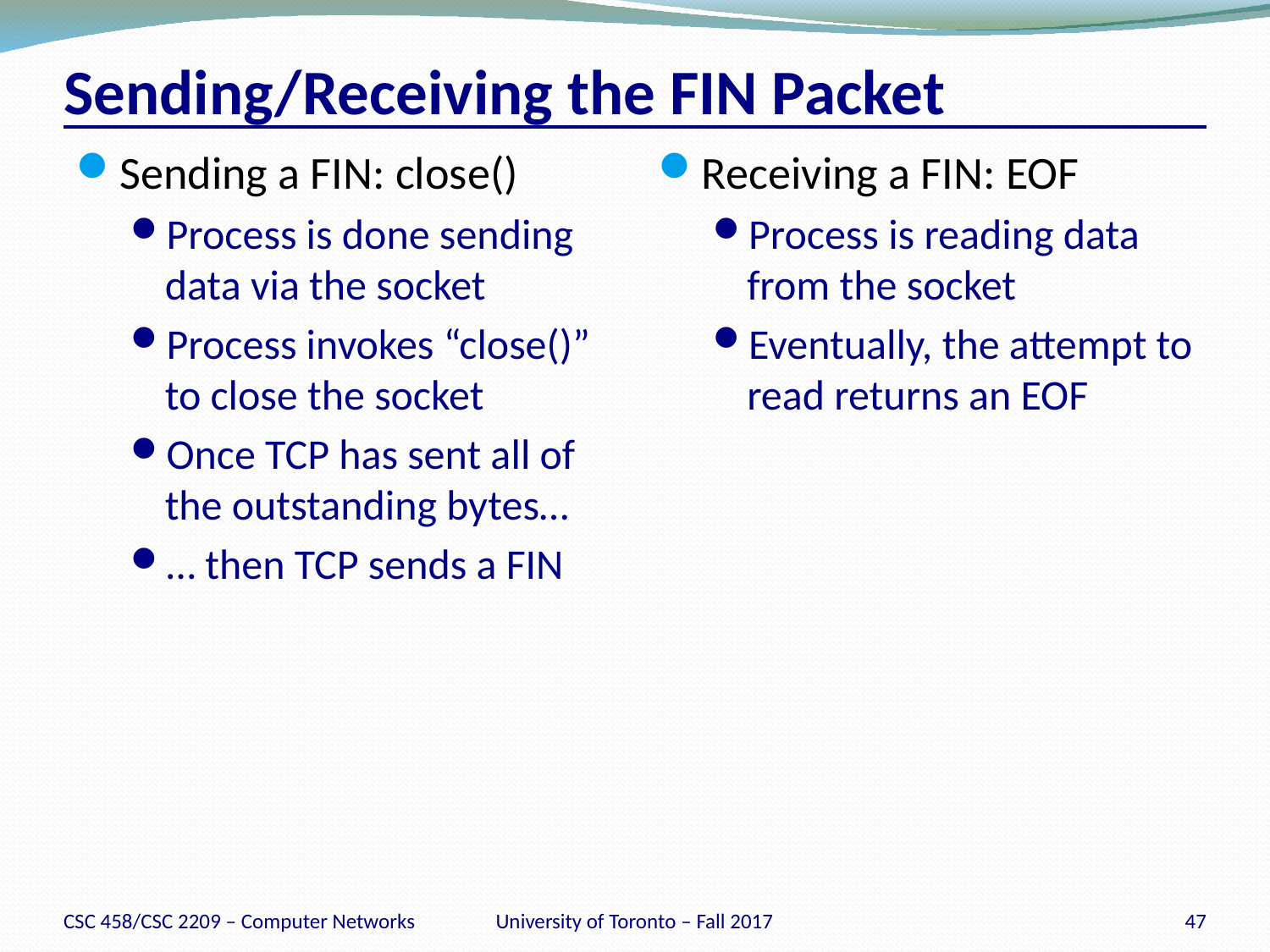

# Sending/Receiving the FIN Packet
Sending a FIN: close()
Process is done sending data via the socket
Process invokes “close()” to close the socket
Once TCP has sent all of the outstanding bytes…
… then TCP sends a FIN
Receiving a FIN: EOF
Process is reading data from the socket
Eventually, the attempt to read returns an EOF
CSC 458/CSC 2209 – Computer Networks
University of Toronto – Fall 2017
47